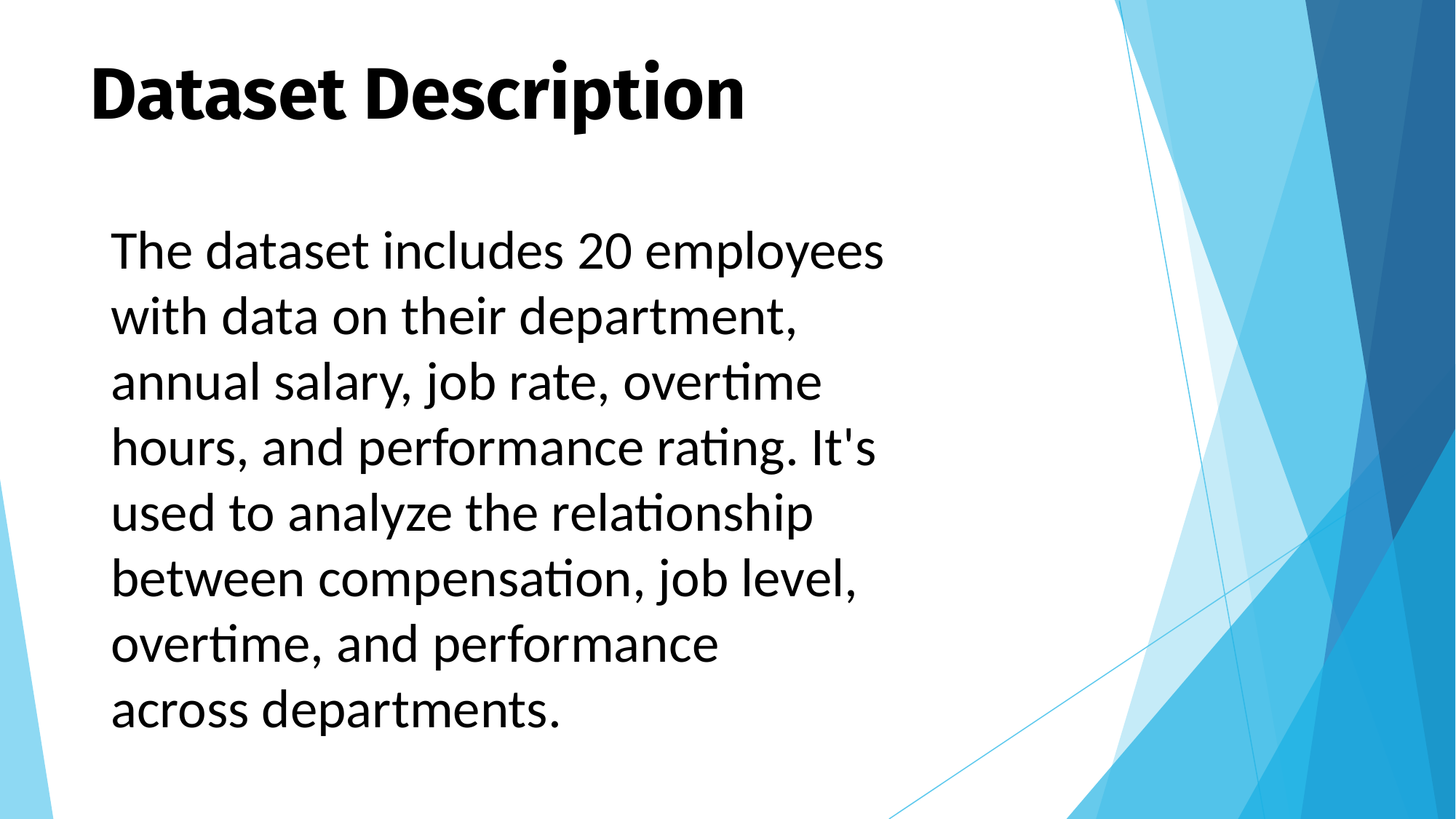

# Dataset Description
The dataset includes 20 employees with data on their department, annual salary, job rate, overtime hours, and performance rating. It's used to analyze the relationship between compensation, job level, overtime, and performance across departments.